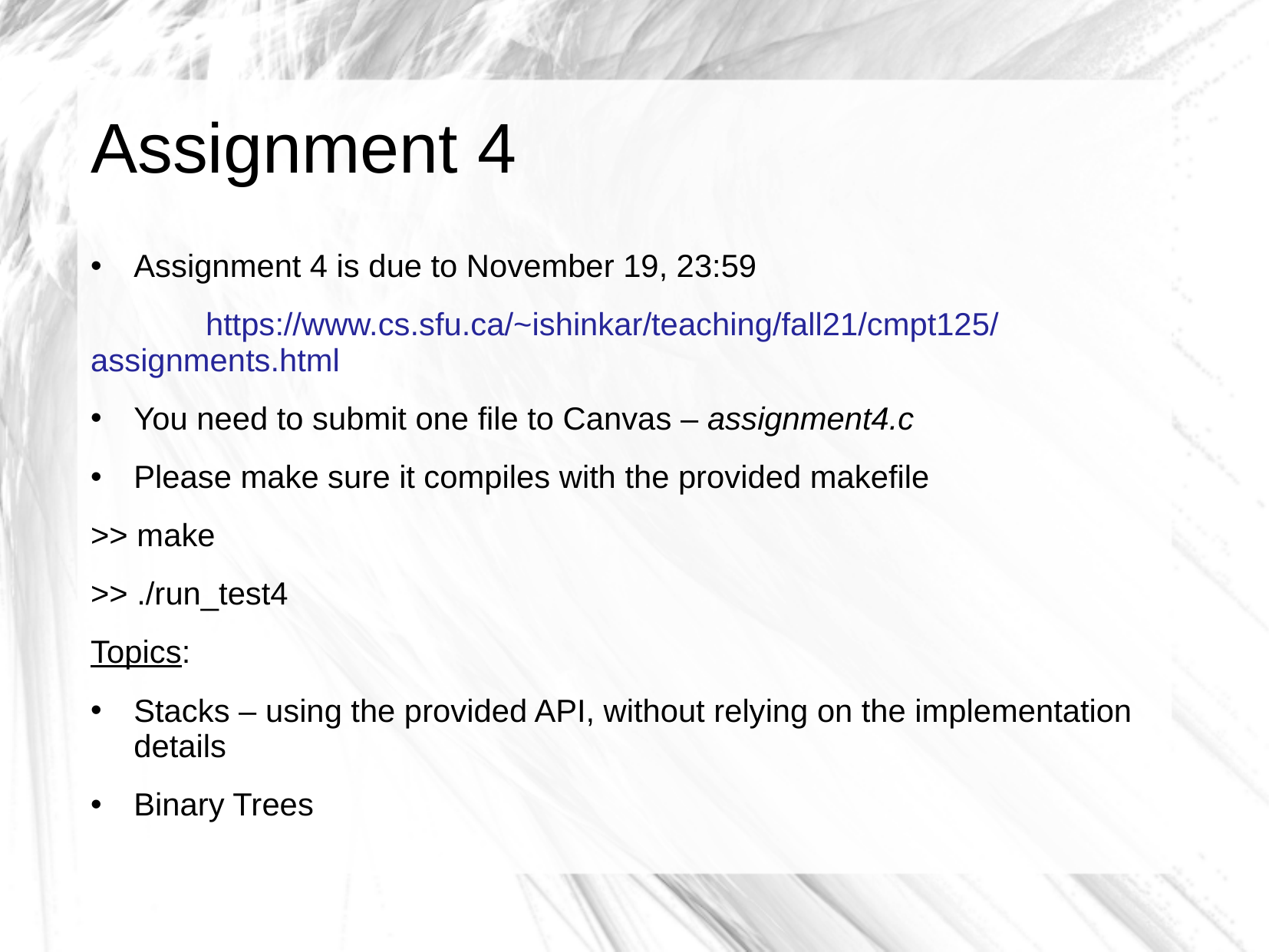

Assignment 4
Assignment 4 is due to November 19, 23:59
	https://www.cs.sfu.ca/~ishinkar/teaching/fall21/cmpt125/assignments.html
You need to submit one file to Canvas – assignment4.c
Please make sure it compiles with the provided makefile
>> make
>> ./run_test4
Topics:
Stacks – using the provided API, without relying on the implementation details
Binary Trees